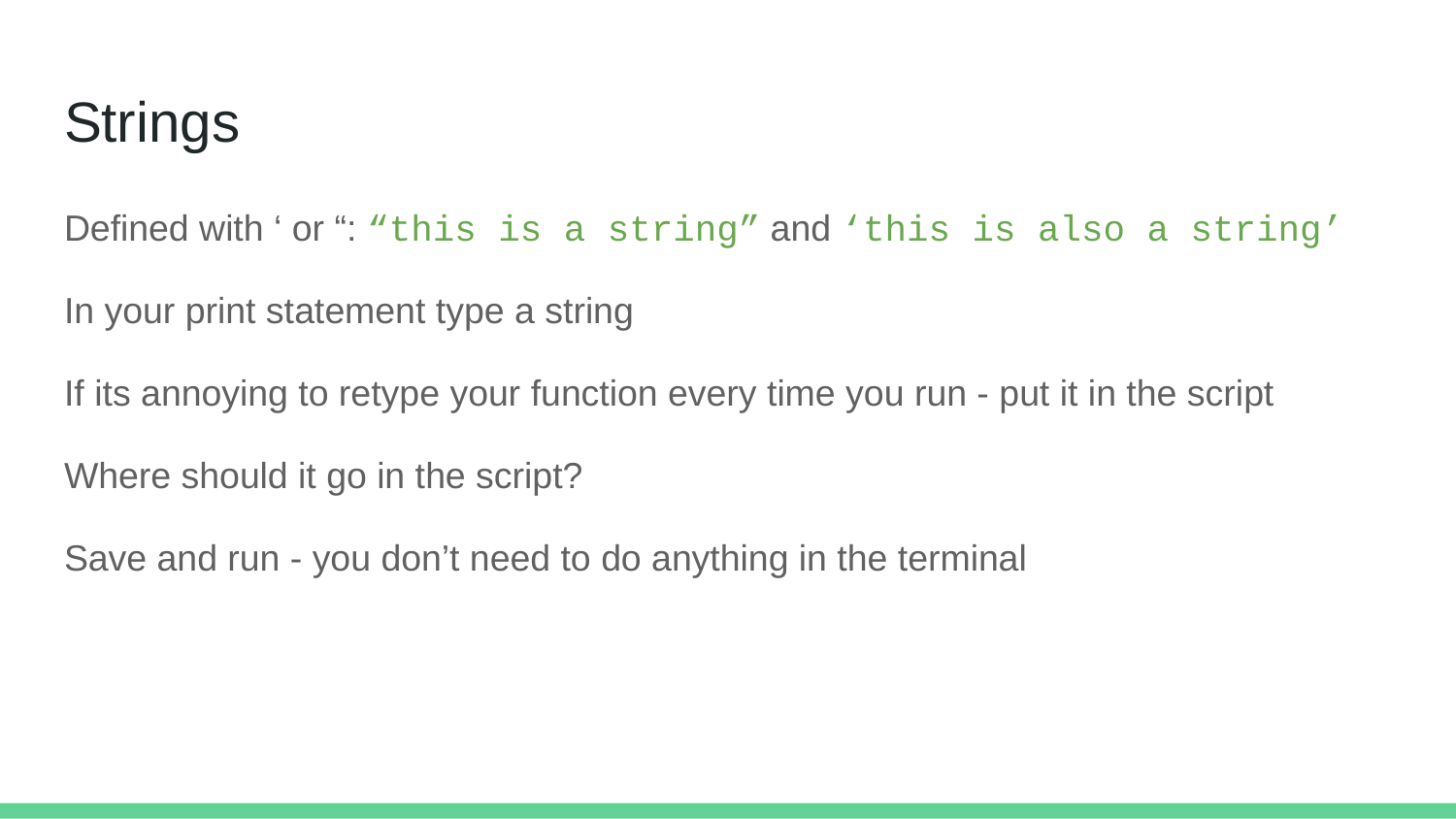

# Strings
Defined with ‘ or “: “this is a string” and ‘this is also a string’
In your print statement type a string
If its annoying to retype your function every time you run - put it in the script
Where should it go in the script?
Save and run - you don’t need to do anything in the terminal